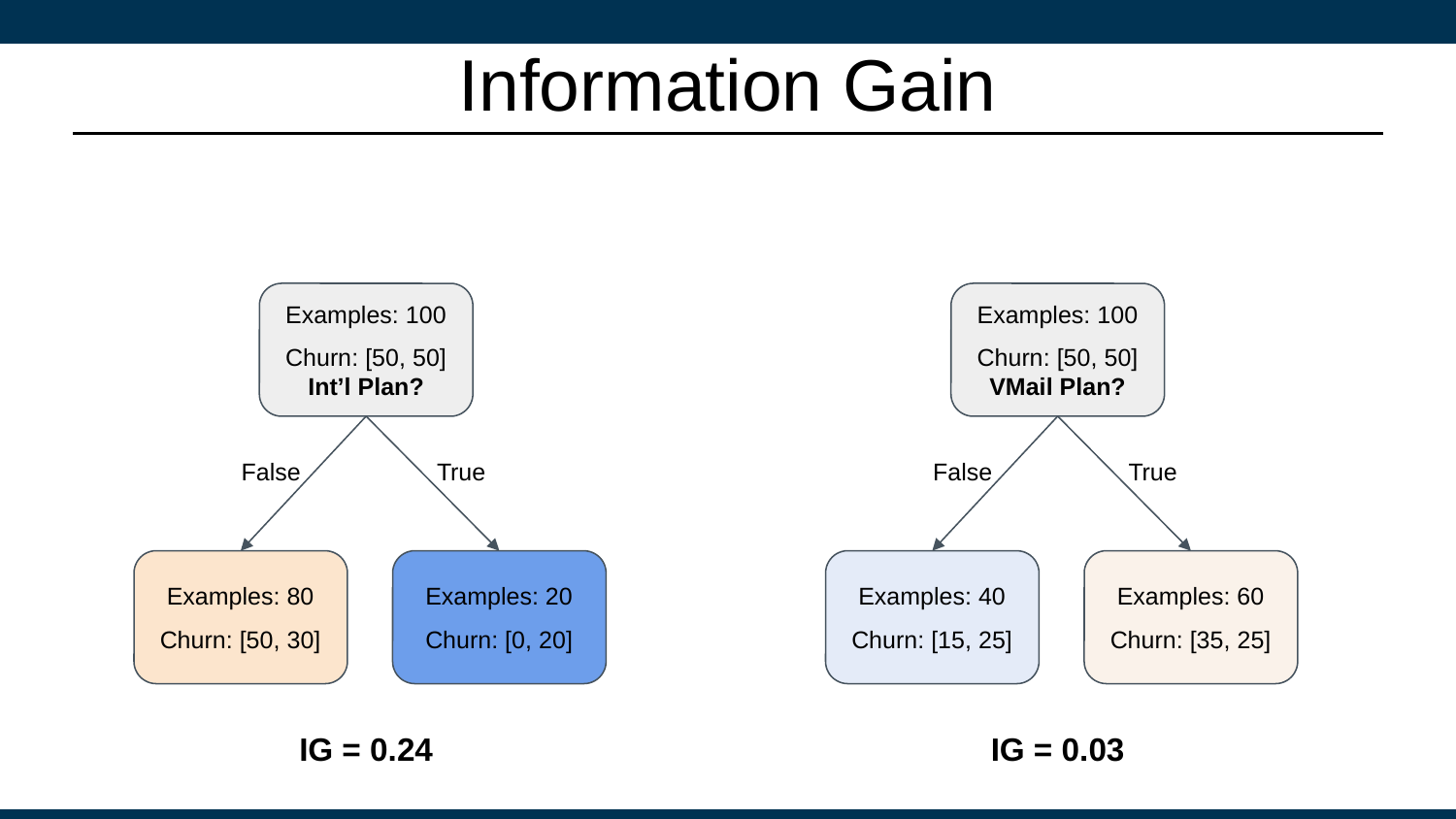

# Information Gain
Examples: 100
Churn: [50, 50]
Int’l Plan?
Examples: 100
Churn: [50, 50]
VMail Plan?
False
True
False
True
Examples: 80
Churn: [50, 30]
Examples: 20
Churn: [0, 20]
Examples: 40
Churn: [15, 25]
Examples: 60
Churn: [35, 25]
IG = 0.24
IG = 0.03